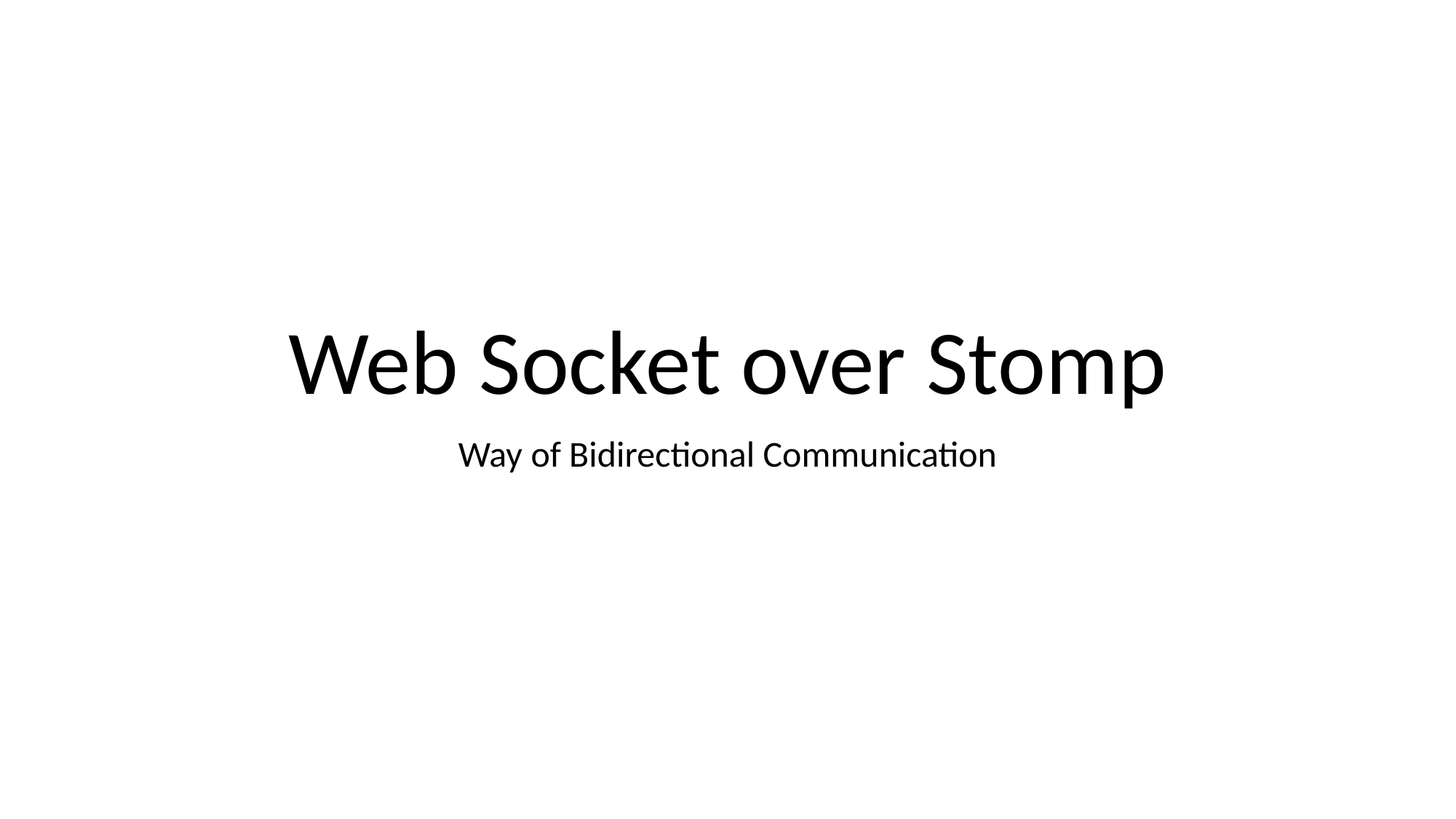

# Web Socket over Stomp
Way of Bidirectional Communication